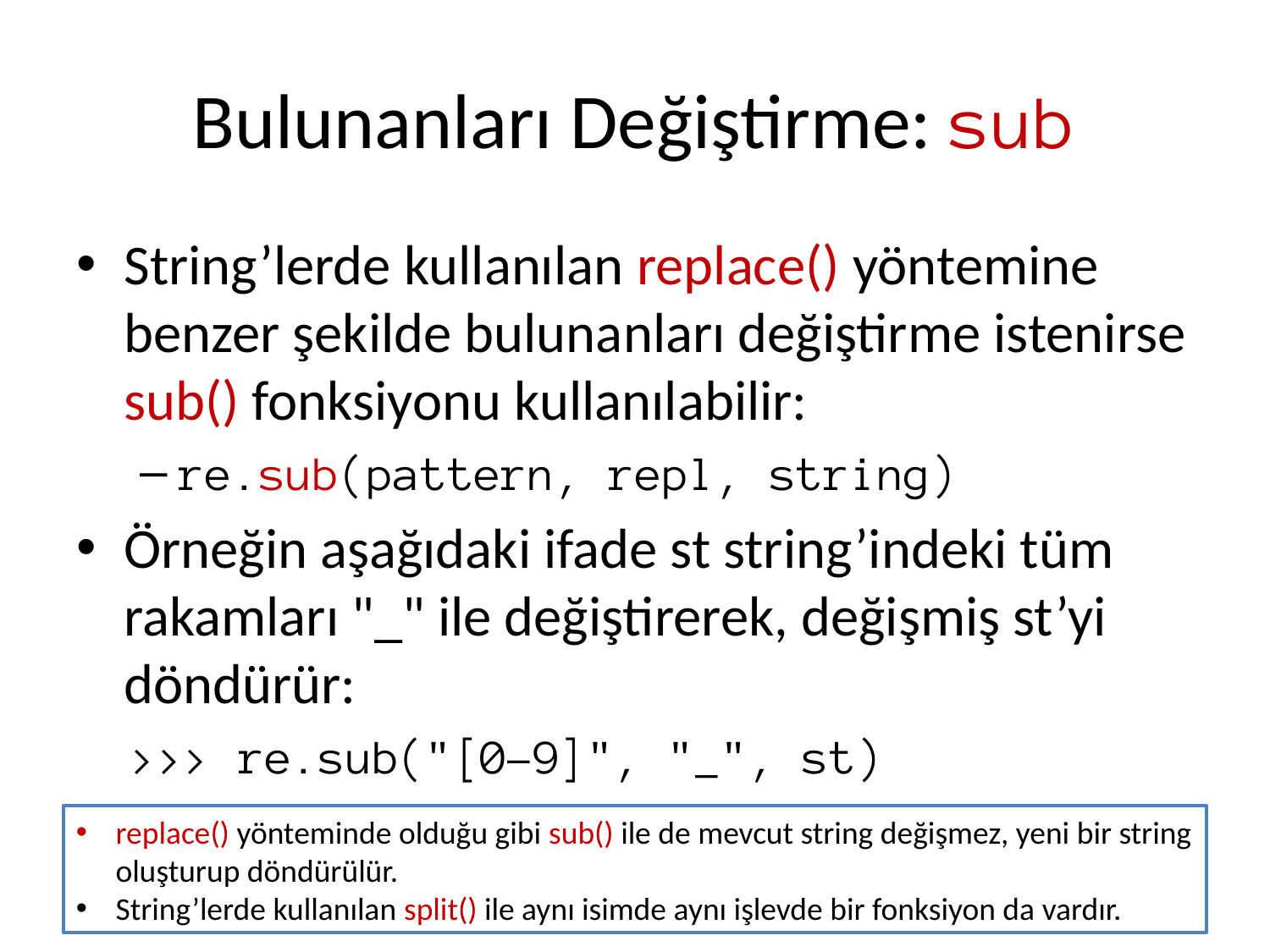

# Bulunanları Değiştirme: sub
String’lerde kullanılan replace() yöntemine benzer şekilde bulunanları değiştirme istenirse sub() fonksiyonu kullanılabilir:
re.sub(pattern, repl, string)
Örneğin aşağıdaki ifade st string’indeki tüm rakamları "_" ile değiştirerek, değişmiş st’yi döndürür:
>>> re.sub("[0-9]", "_", st)
replace() yönteminde olduğu gibi sub() ile de mevcut string değişmez, yeni bir string oluşturup döndürülür.
String’lerde kullanılan split() ile aynı isimde aynı işlevde bir fonksiyon da vardır.